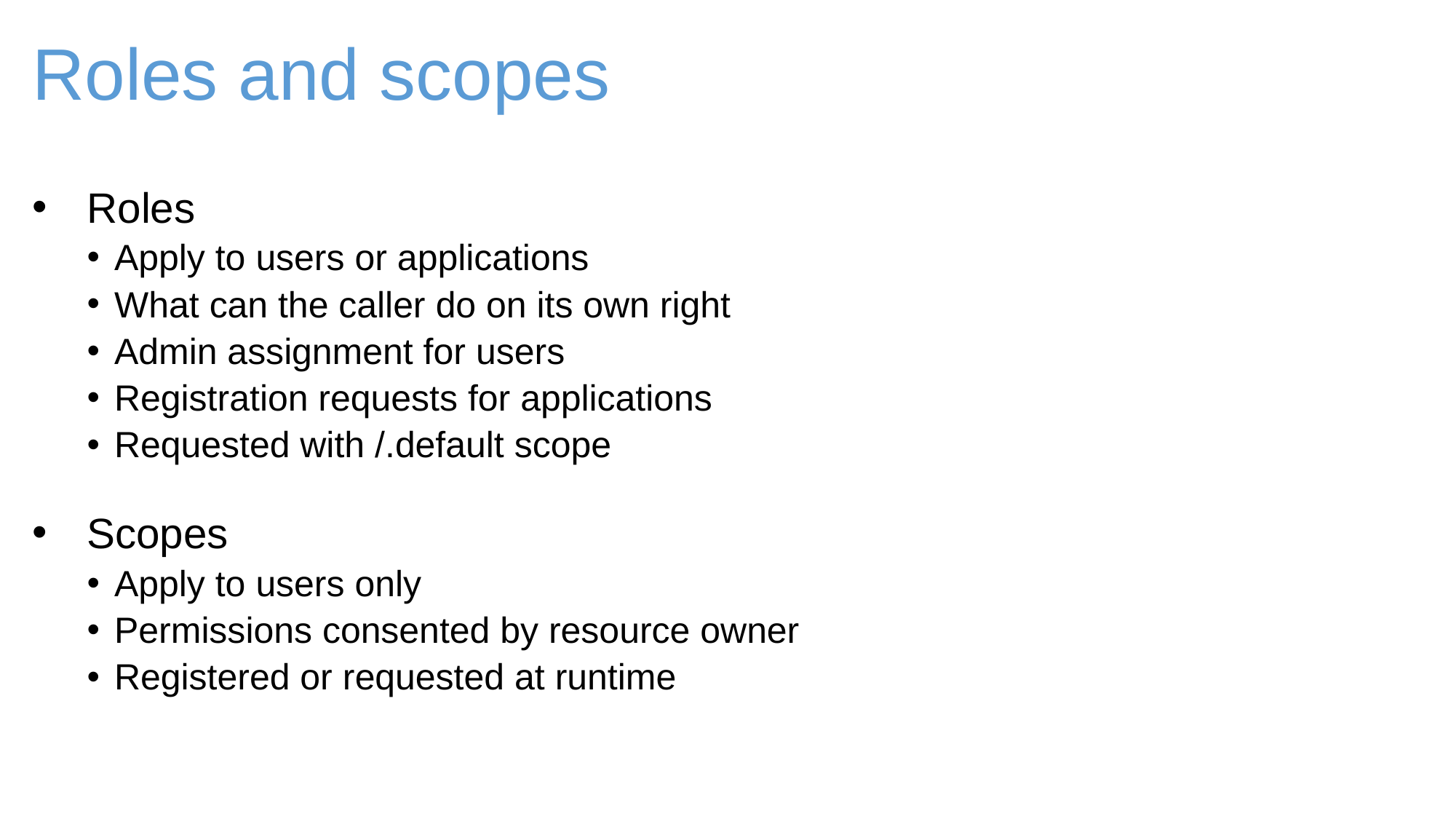

# Roles and scopes
Roles
Apply to users or applications
What can the caller do on its own right
Admin assignment for users
Registration requests for applications
Requested with /.default scope
Scopes
Apply to users only
Permissions consented by resource owner
Registered or requested at runtime